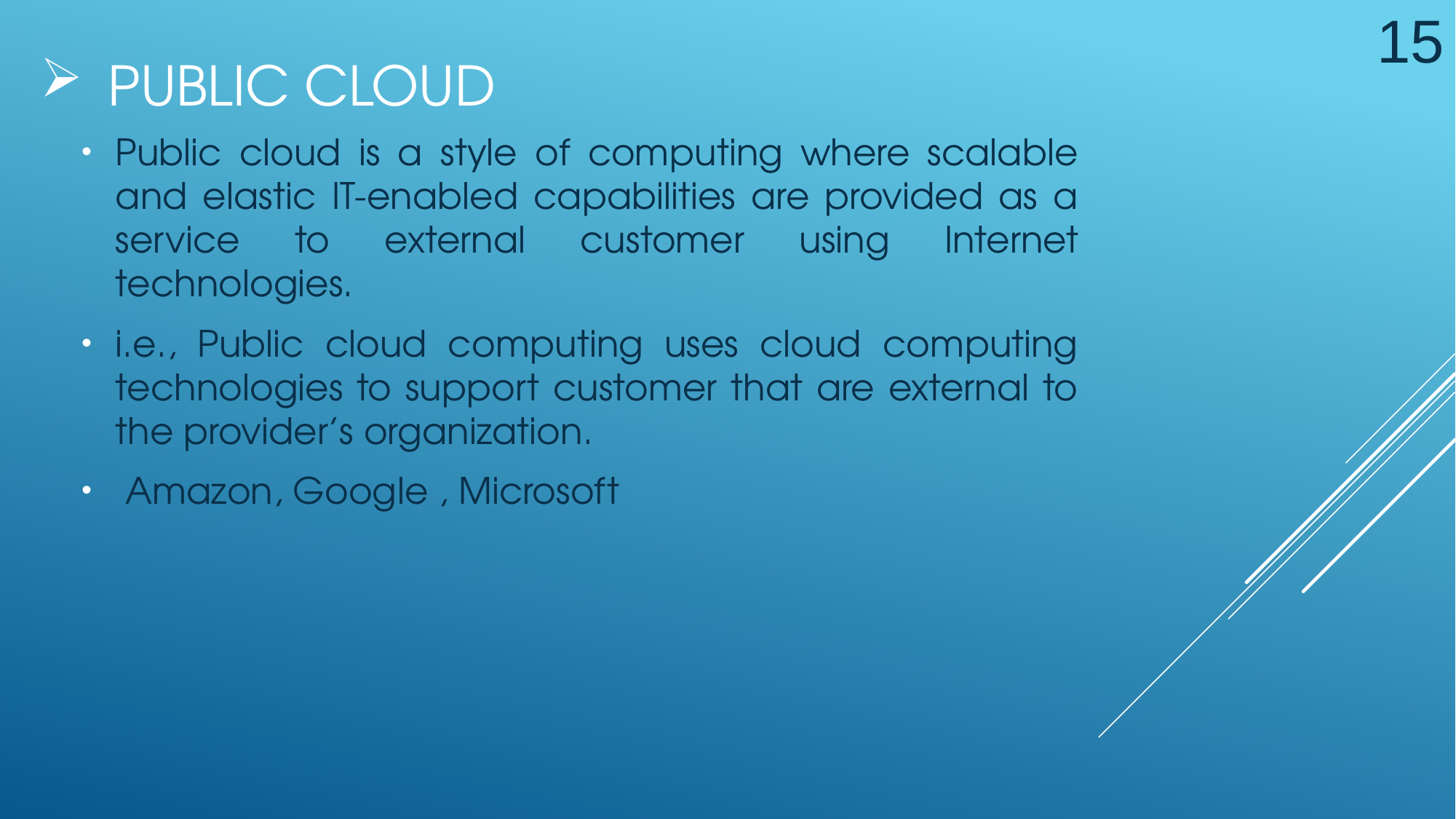

15
public cloud
Public cloud is a style of computing where scalable and elastic IT-enabled capabilities are provided as a service to external customer using Internet technologies.
i.e., Public cloud computing uses cloud computing technologies to support customer that are external to the provider’s organization.
 Amazon, Google , Microsoft